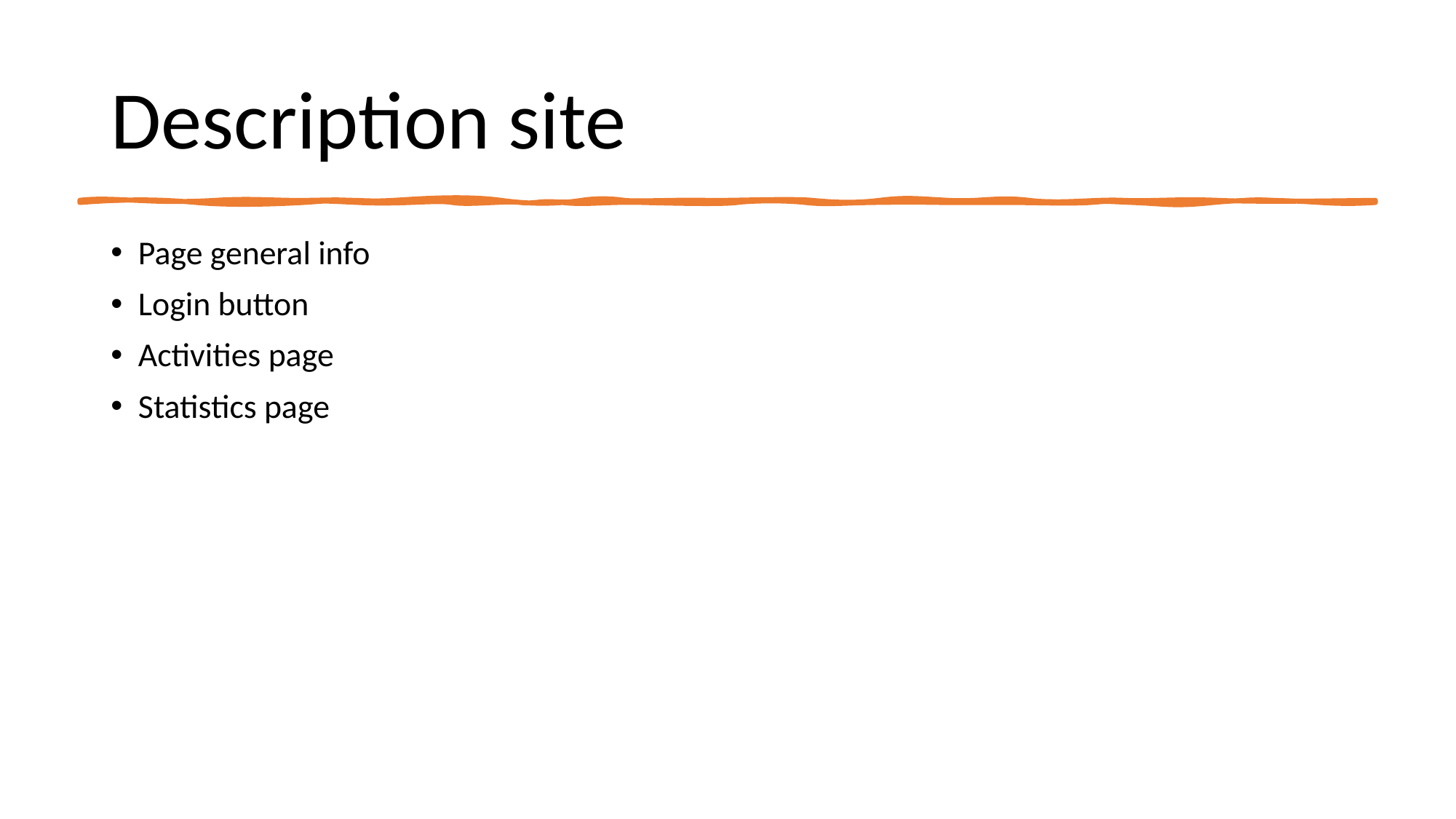

# Description site

Page general info
Login button
Activities page
Statistics page